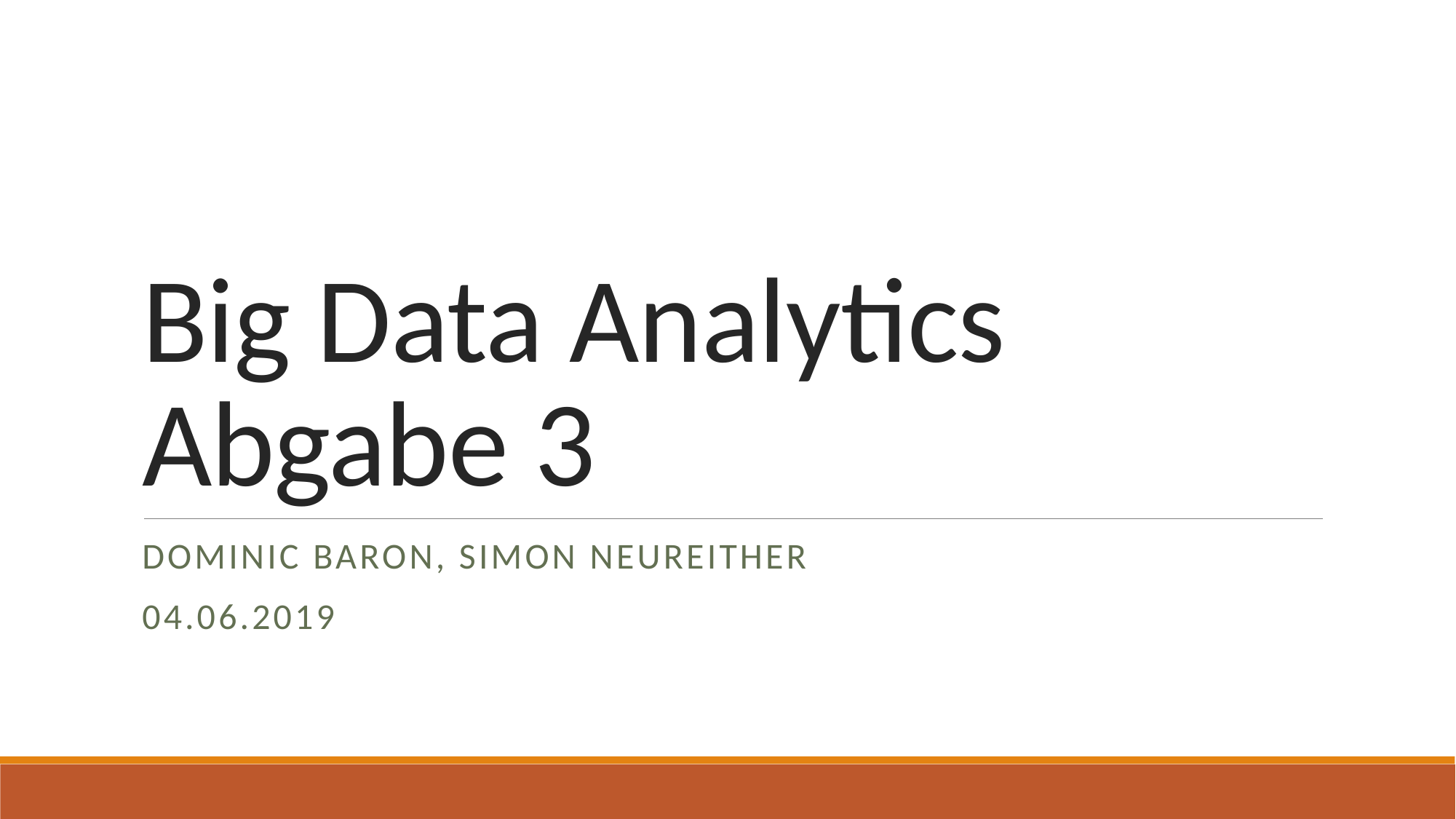

# Big Data Analytics Abgabe 3
Dominic Baron, Simon Neureither
04.06.2019